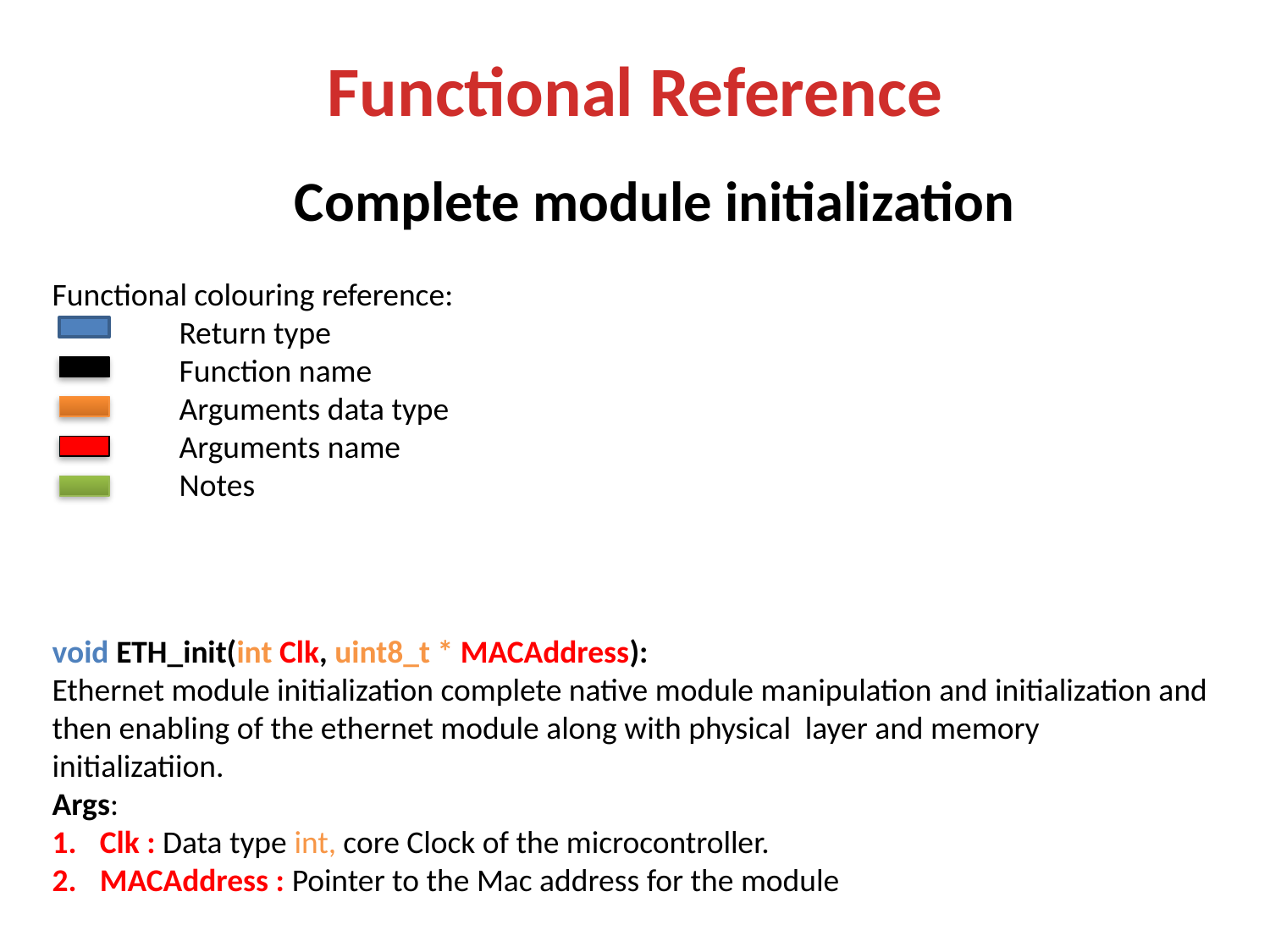

Functional Reference
Complete module initialization
Functional colouring reference:
	Return type
	Function name
	Arguments data type
	Arguments name
	Notes

void ETH_init(int Clk, uint8_t * MACAddress):
Ethernet module initialization complete native module manipulation and initialization and then enabling of the ethernet module along with physical  layer and memory  initializatiion.
Args:
Clk : Data type int, core Clock of the microcontroller.
MACAddress : Pointer to the Mac address for the module